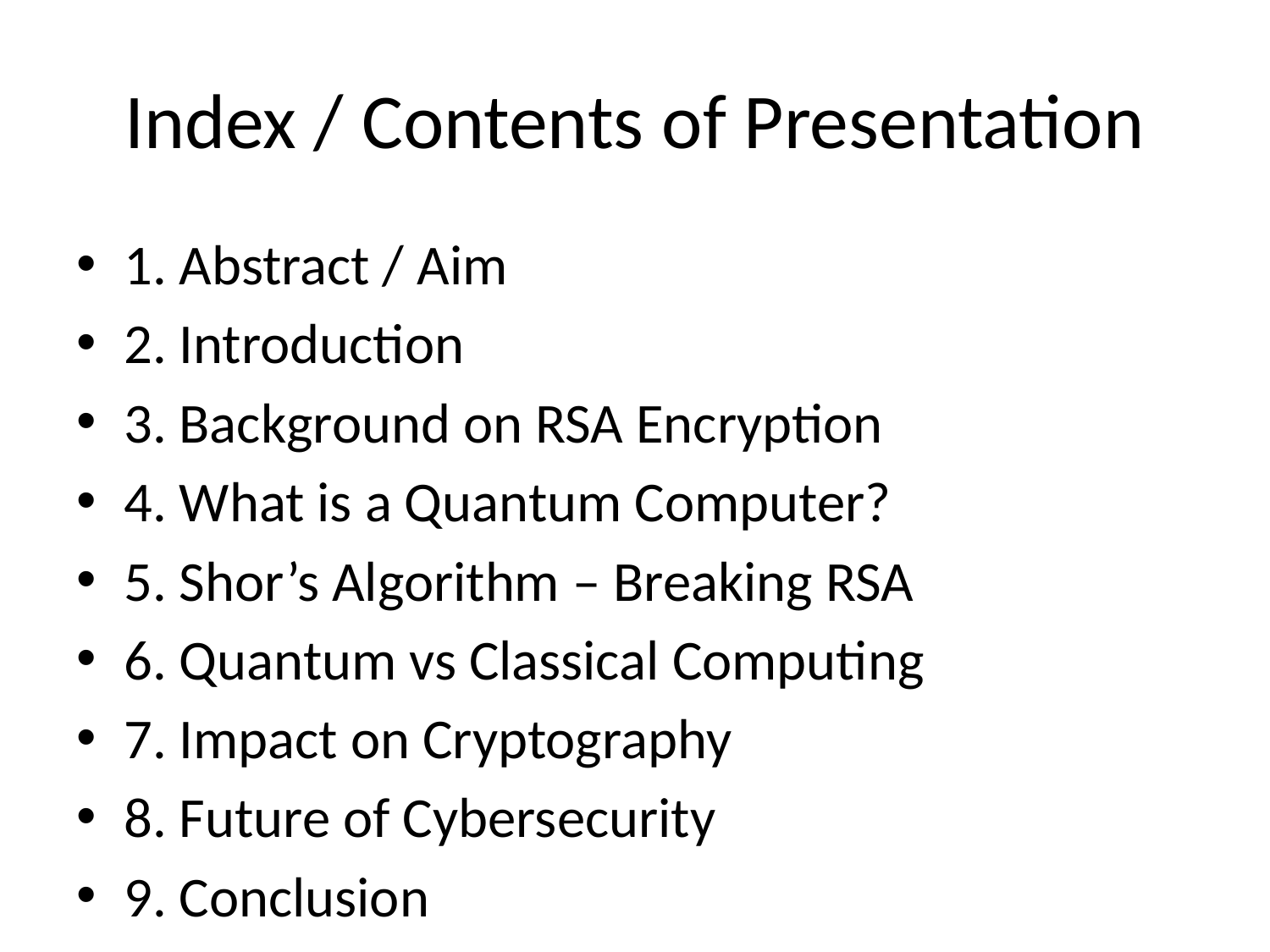

# Index / Contents of Presentation
1. Abstract / Aim
2. Introduction
3. Background on RSA Encryption
4. What is a Quantum Computer?
5. Shor’s Algorithm – Breaking RSA
6. Quantum vs Classical Computing
7. Impact on Cryptography
8. Future of Cybersecurity
9. Conclusion
10. References